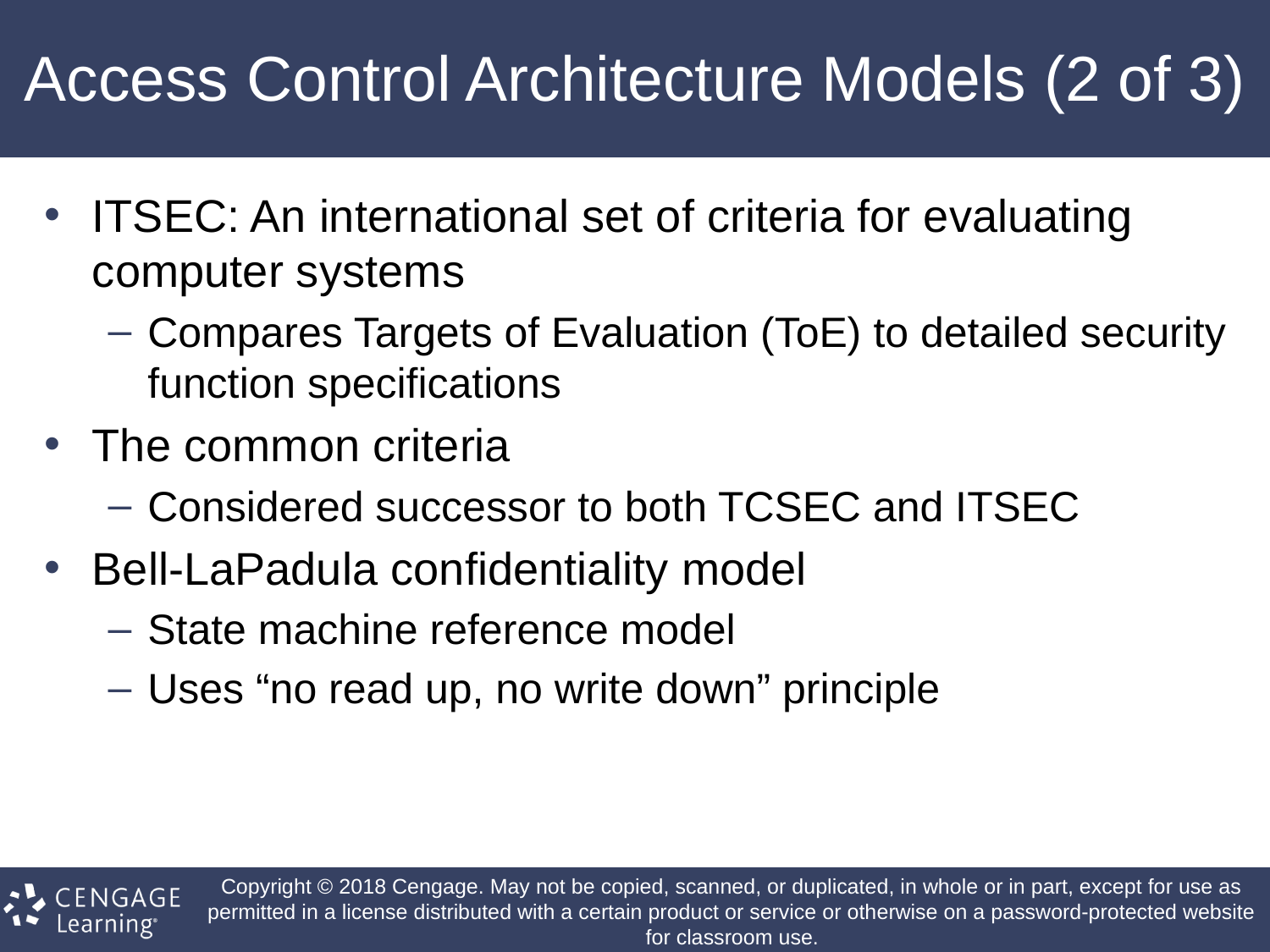

# Access Control Architecture Models (2 of 3)
ITSEC: An international set of criteria for evaluating computer systems
Compares Targets of Evaluation (ToE) to detailed security function specifications
The common criteria
Considered successor to both TCSEC and ITSEC
Bell-LaPadula confidentiality model
State machine reference model
Uses “no read up, no write down” principle